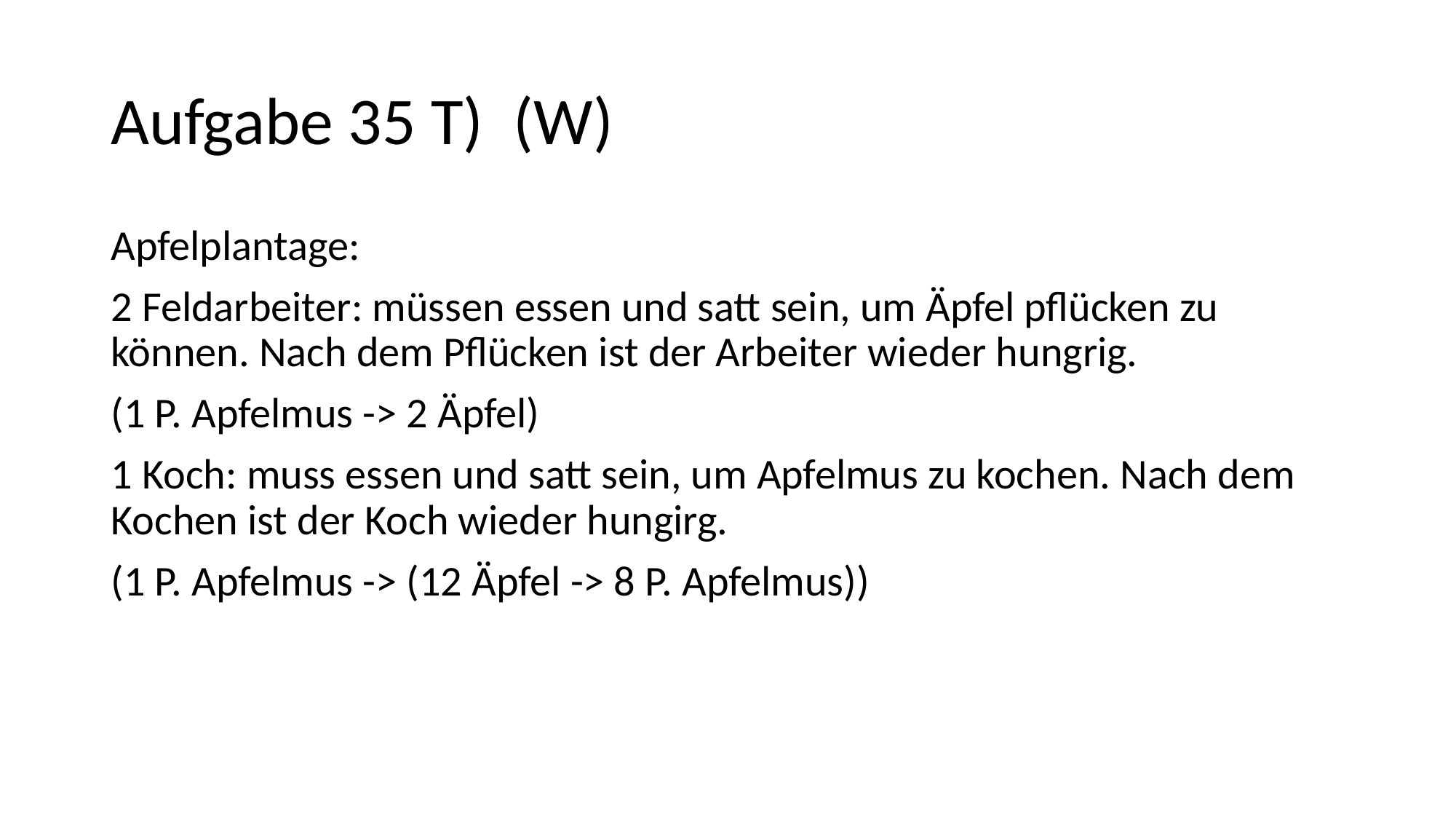

# Aufgabe 35 T)  (W)
Apfelplantage:
2 Feldarbeiter: müssen essen und satt sein, um Äpfel pflücken zu können. Nach dem Pflücken ist der Arbeiter wieder hungrig.
(1 P. Apfelmus -> 2 Äpfel)
1 Koch: muss essen und satt sein, um Apfelmus zu kochen. Nach dem Kochen ist der Koch wieder hungirg.
(1 P. Apfelmus -> (12 Äpfel -> 8 P. Apfelmus))